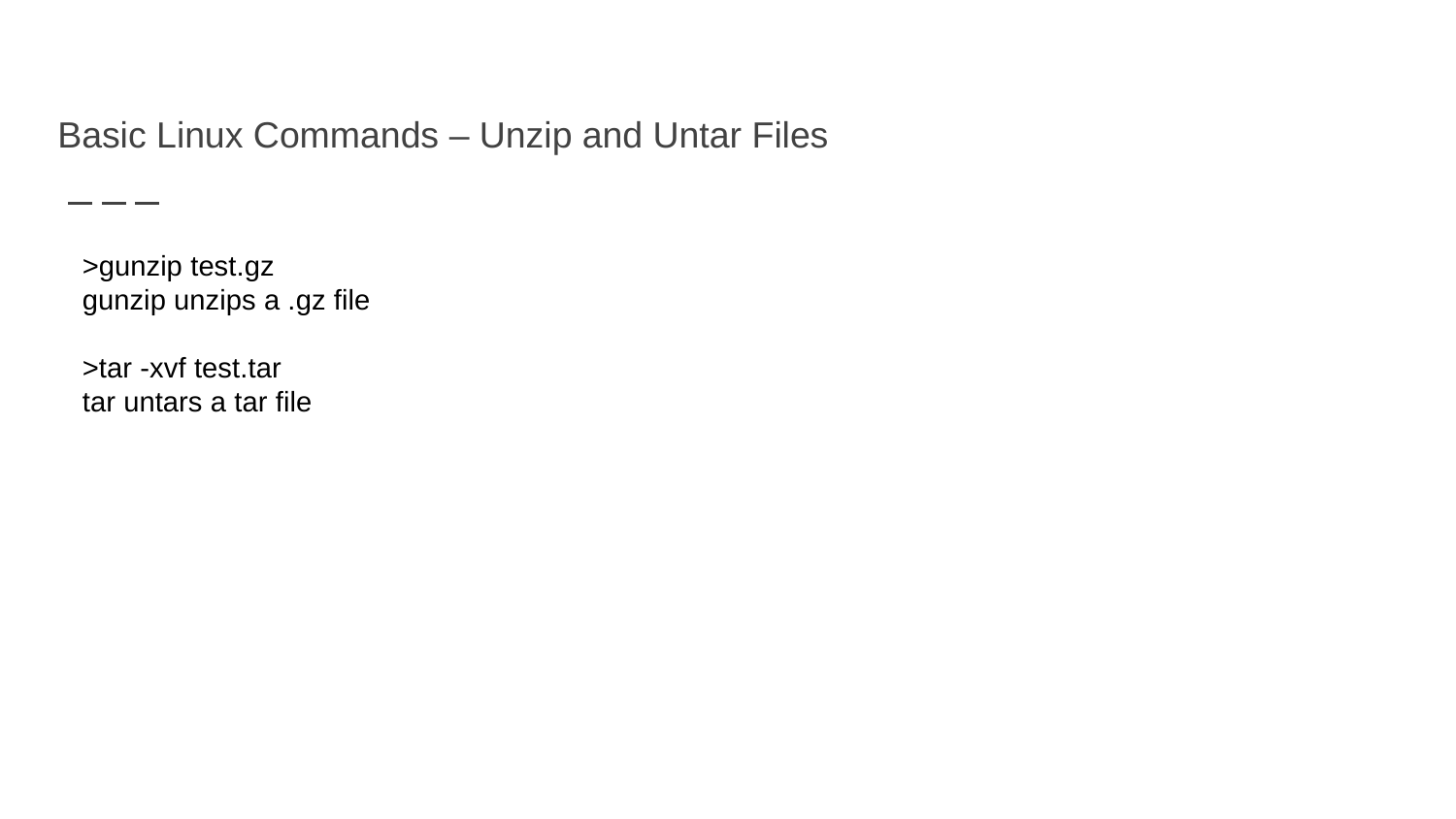

# Basic Linux Commands – Unzip and Untar Files

>gunzip test.gz
gunzip unzips a .gz file

>tar -xvf test.tar
tar untars a tar file